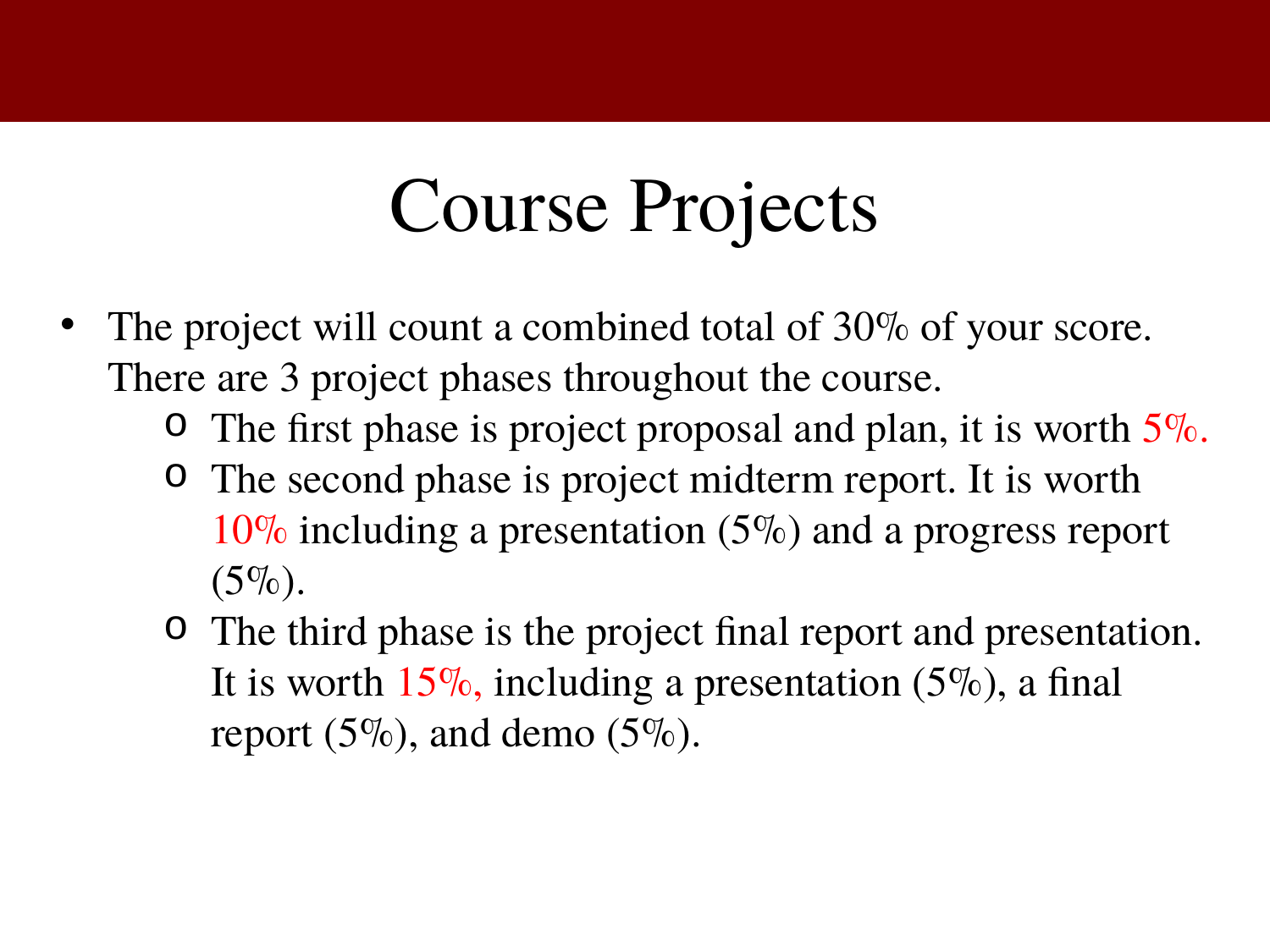

Course Projects

The project will count a combined total of 30% of your score. There are 3 project phases throughout the course.
The first phase is project proposal and plan, it is worth 5%.
The second phase is project midterm report. It is worth 10% including a presentation (5%) and a progress report (5%).
The third phase is the project final report and presentation. It is worth 15%, including a presentation (5%), a final report (5%), and demo (5%).
14